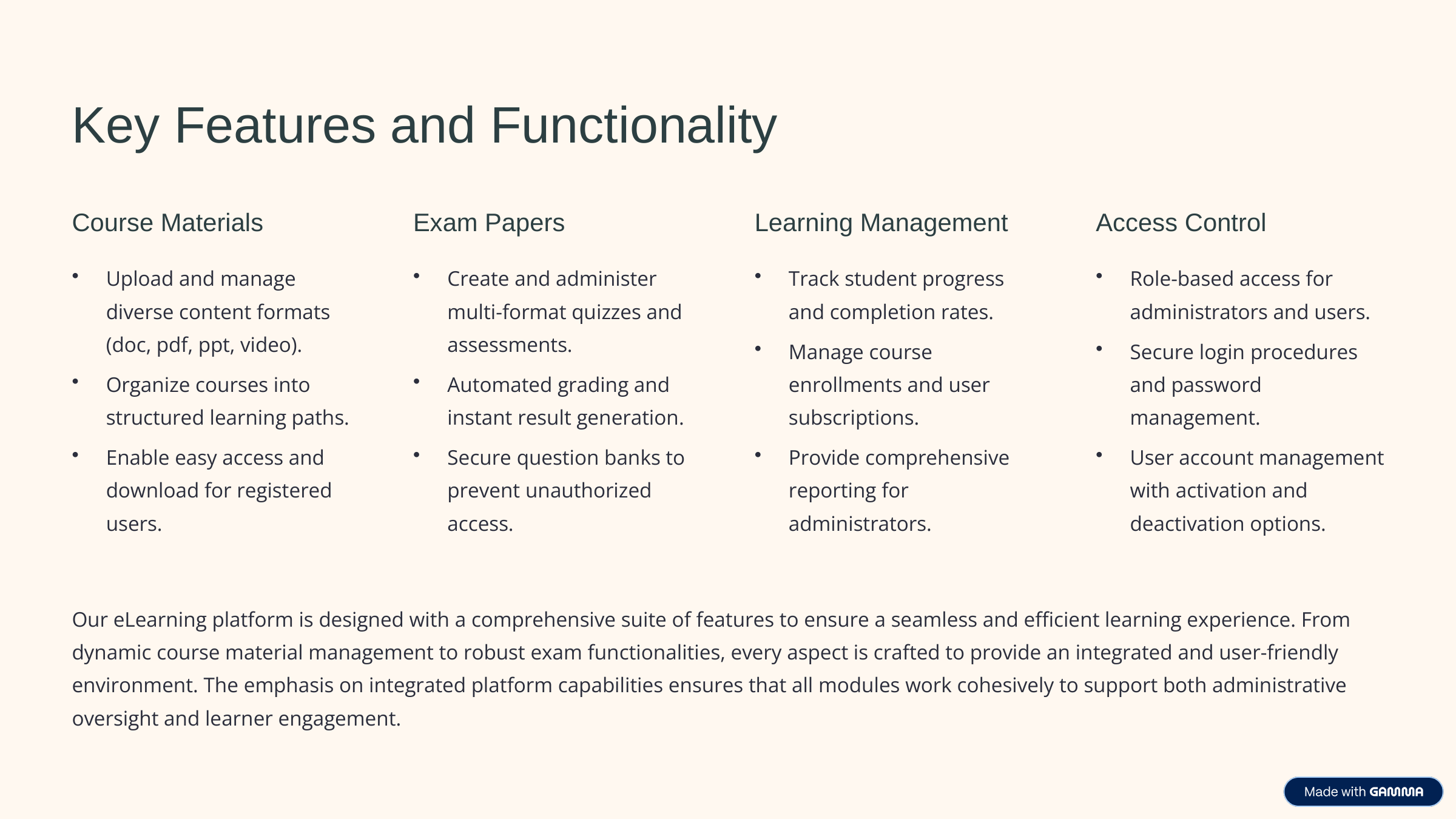

Key Features and Functionality
Course Materials
Exam Papers
Learning Management
Access Control
Upload and manage diverse content formats (doc, pdf, ppt, video).
Create and administer multi-format quizzes and assessments.
Track student progress and completion rates.
Role-based access for administrators and users.
Manage course enrollments and user subscriptions.
Secure login procedures and password management.
Organize courses into structured learning paths.
Automated grading and instant result generation.
Enable easy access and download for registered users.
Secure question banks to prevent unauthorized access.
Provide comprehensive reporting for administrators.
User account management with activation and deactivation options.
Our eLearning platform is designed with a comprehensive suite of features to ensure a seamless and efficient learning experience. From dynamic course material management to robust exam functionalities, every aspect is crafted to provide an integrated and user-friendly environment. The emphasis on integrated platform capabilities ensures that all modules work cohesively to support both administrative oversight and learner engagement.